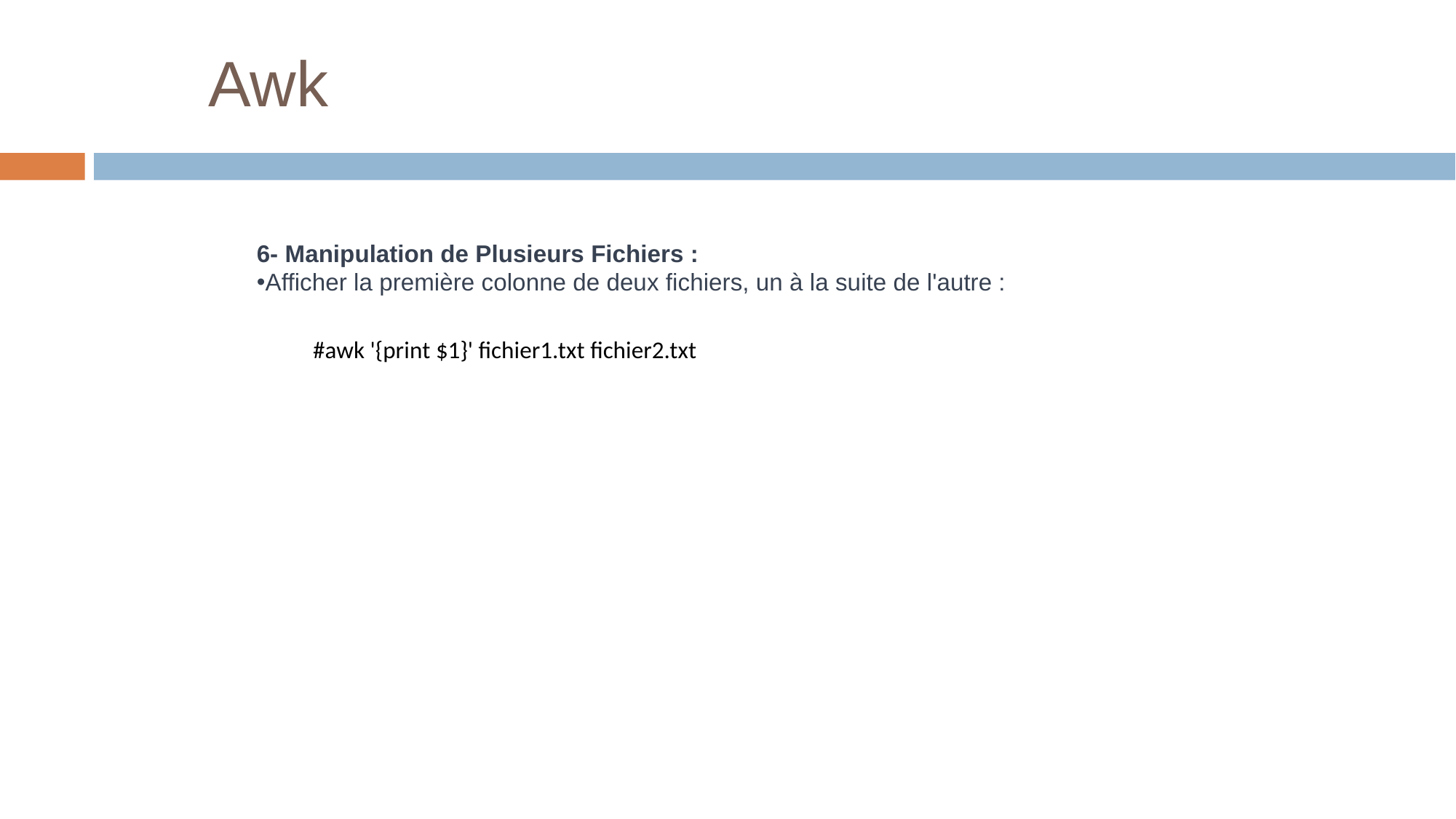

# Awk
6- Manipulation de Plusieurs Fichiers :
Afficher la première colonne de deux fichiers, un à la suite de l'autre :
#awk '{print $1}' fichier1.txt fichier2.txt